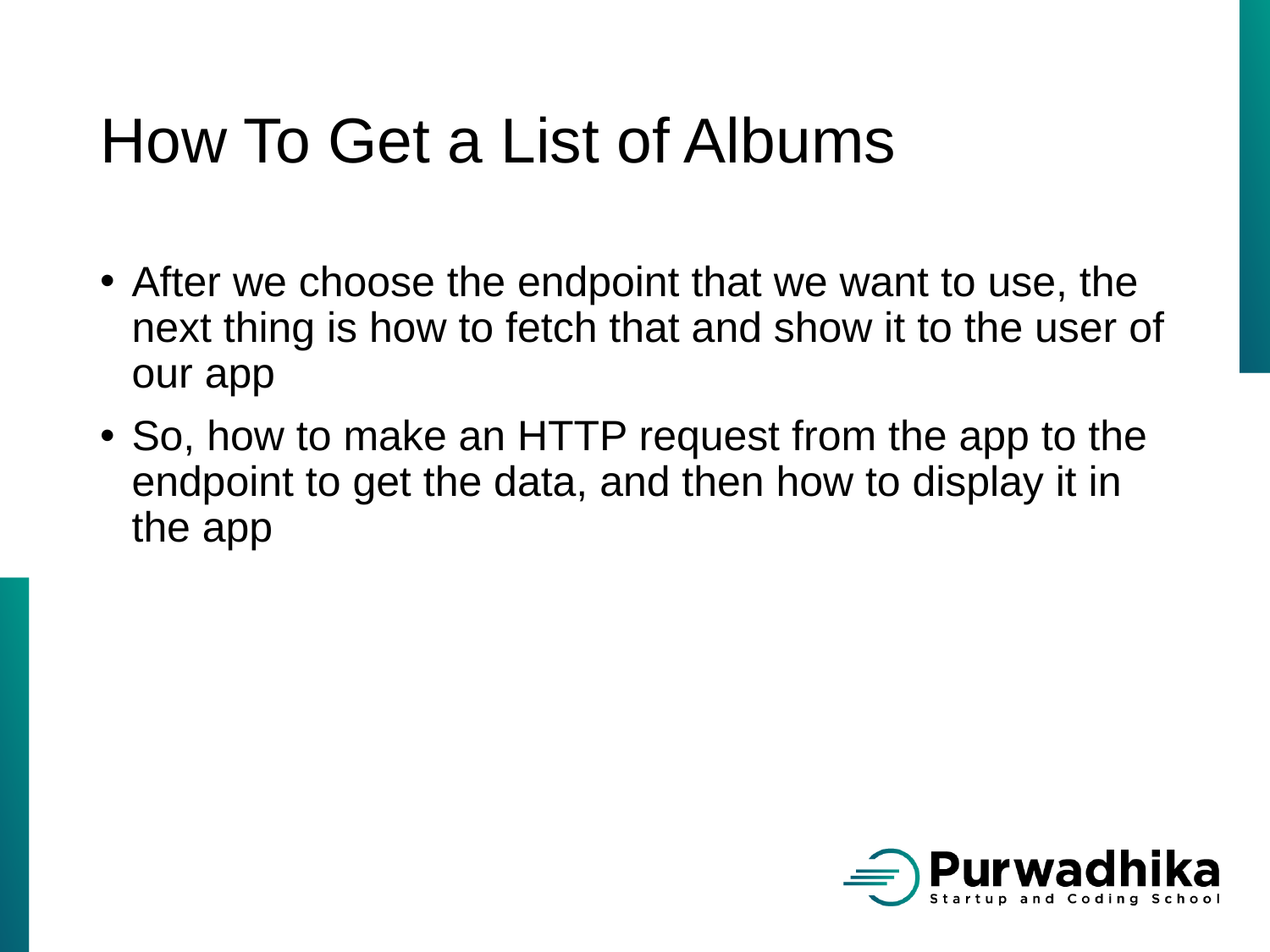

# How To Get a List of Albums
After we choose the endpoint that we want to use, the next thing is how to fetch that and show it to the user of our app
So, how to make an HTTP request from the app to the endpoint to get the data, and then how to display it in the app